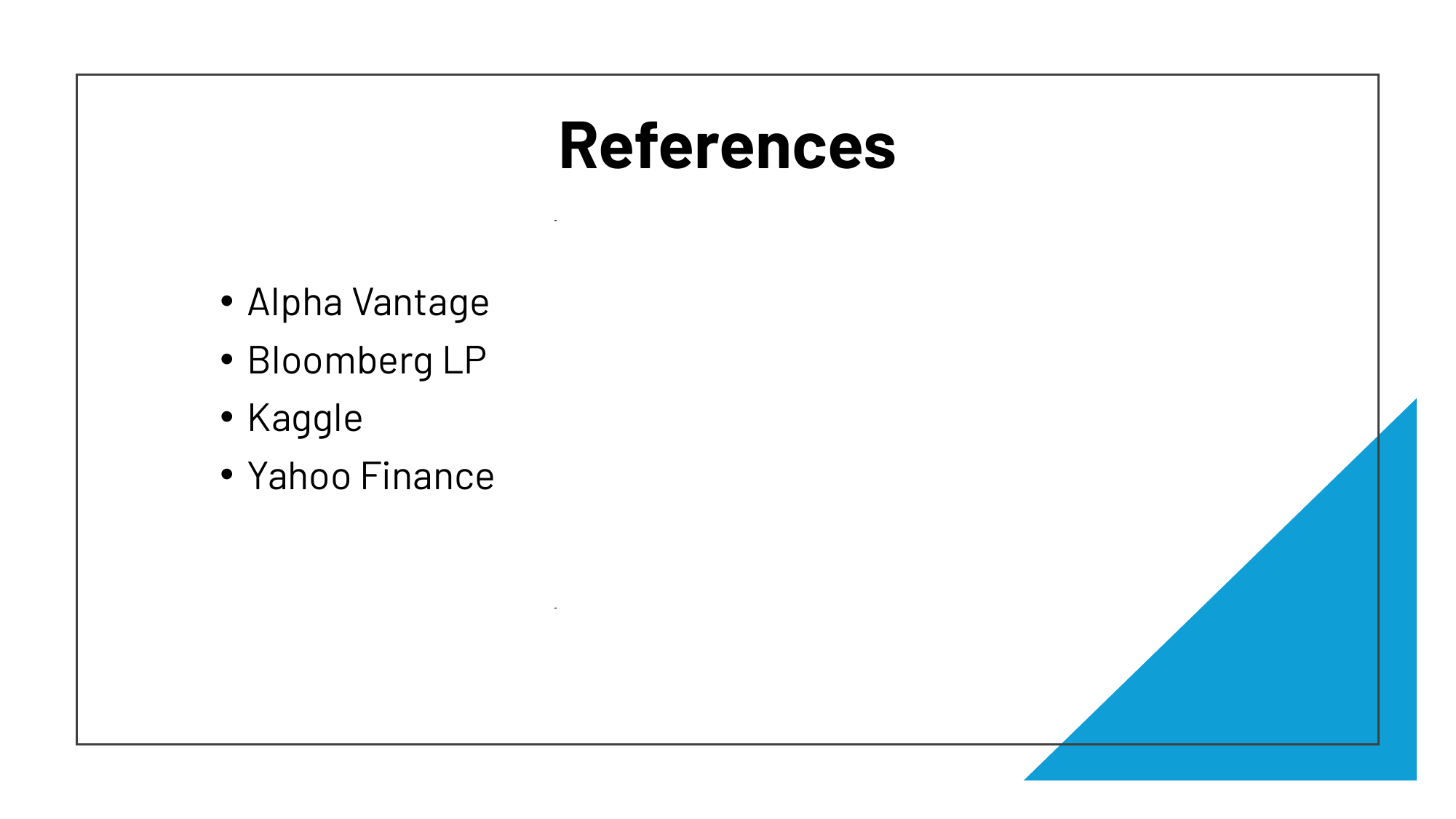

# References

Alpha Vantage
Bloomberg LP
Kaggle
Yahoo Finance

AI BOOTCAMP PROJECT 1, GROUP 3